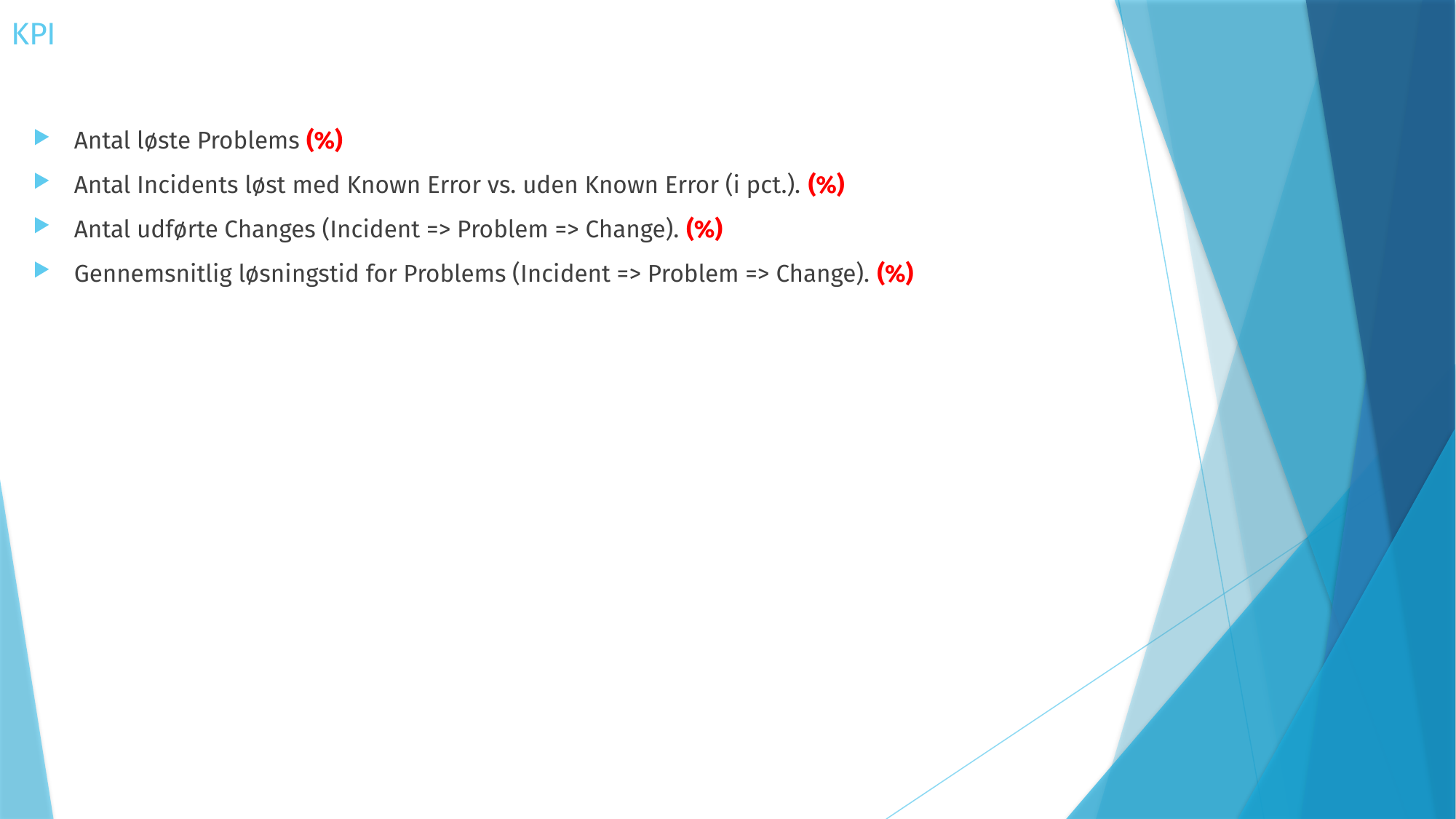

# KPI
Antal løste Problems (%)
Antal Incidents løst med Known Error vs. uden Known Error (i pct.). (%)
Antal udførte Changes (Incident => Problem => Change). (%)
Gennemsnitlig løsningstid for Problems (Incident => Problem => Change). (%)